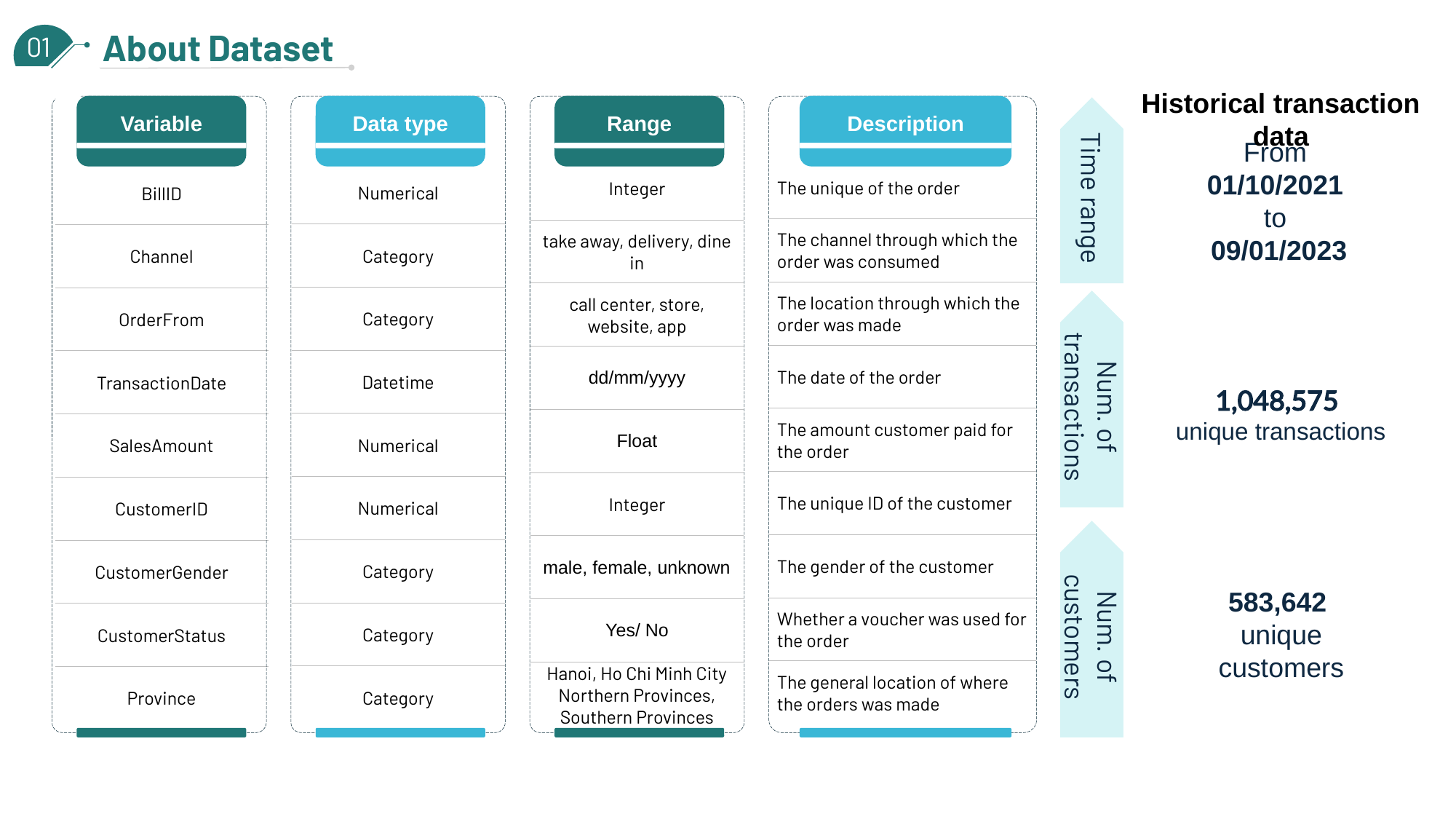

About Dataset

01

Historical transaction data

Variable

Data type

Range

Description

From
01/10/2021
to
09/01/2023
| The unique of the order |
| --- |
| The channel through which the order was consumed |
| The location through which the order was made |
| The date of the order |
| The amount customer paid for the order |
| The unique ID of the customer |
| The gender of the customer |
| Whether a voucher was used for the order |
| The general location of where the orders was made |
| Integer |
| --- |
| take away, delivery, dine in |
| call center, store, website, app |
| dd/mm/yyyy |
| Float |
| Integer |
| male, female, unknown |
| Yes/ No |
| Hanoi, Ho Chi Minh City Northern Provinces, Southern Provinces |
Time range
| Numerical |
| --- |
| Category |
| Category |
| Datetime |
| Numerical |
| Numerical |
| Category |
| Category |
| Category |
| BillID |
| --- |
| Channel |
| OrderFrom |
| TransactionDate |
| SalesAmount |
| CustomerID |
| CustomerGender |
| CustomerStatus |
| Province |
Num. of transactions
1,048,575
unique transactions
583,642
unique customers
Num. of customers